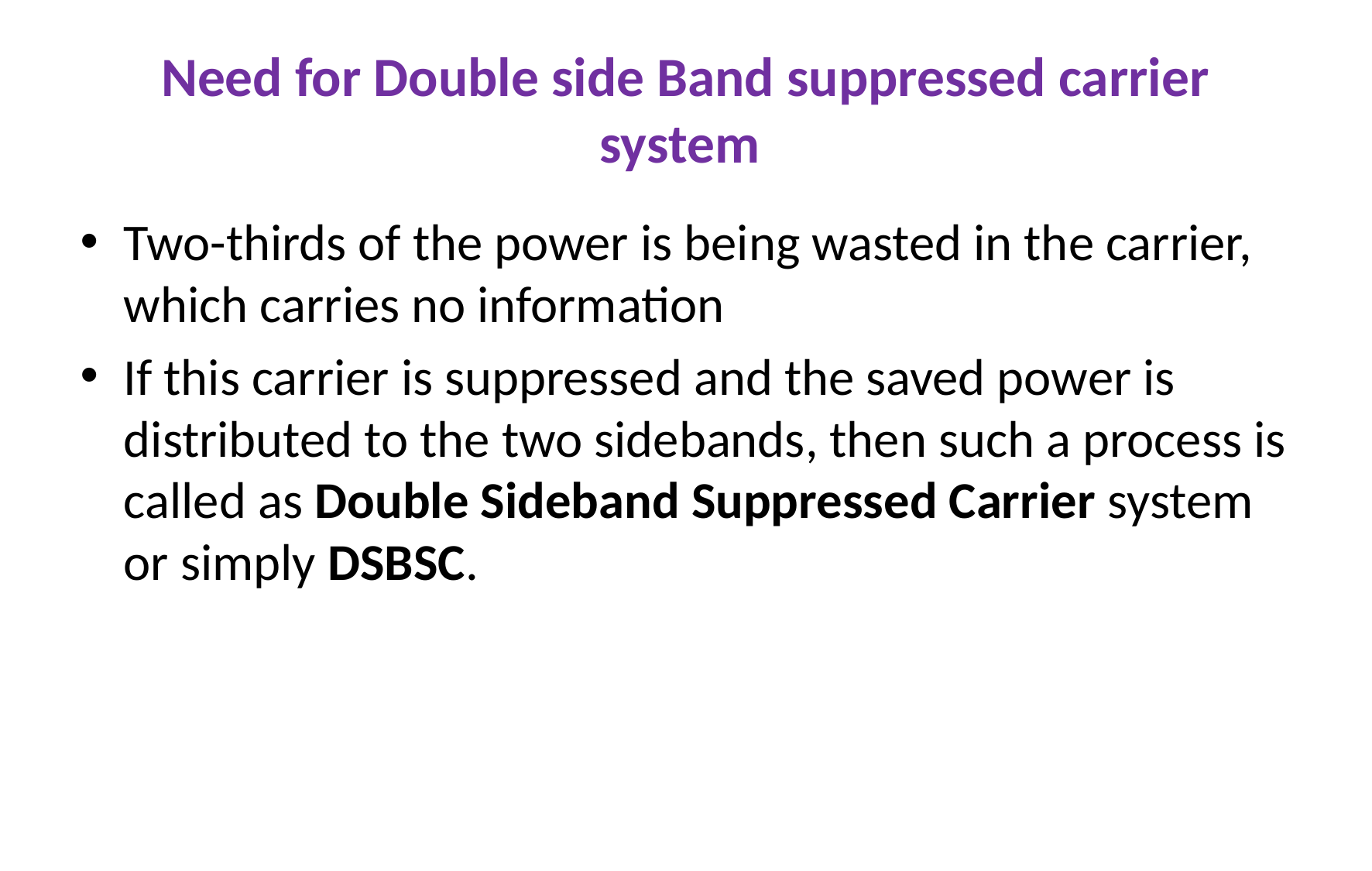

# Need for Double side Band suppressed carrier system
Two-thirds of the power is being wasted in the carrier, which carries no information
If this carrier is suppressed and the saved power is distributed to the two sidebands, then such a process is called as Double Sideband Suppressed Carrier system or simply DSBSC.